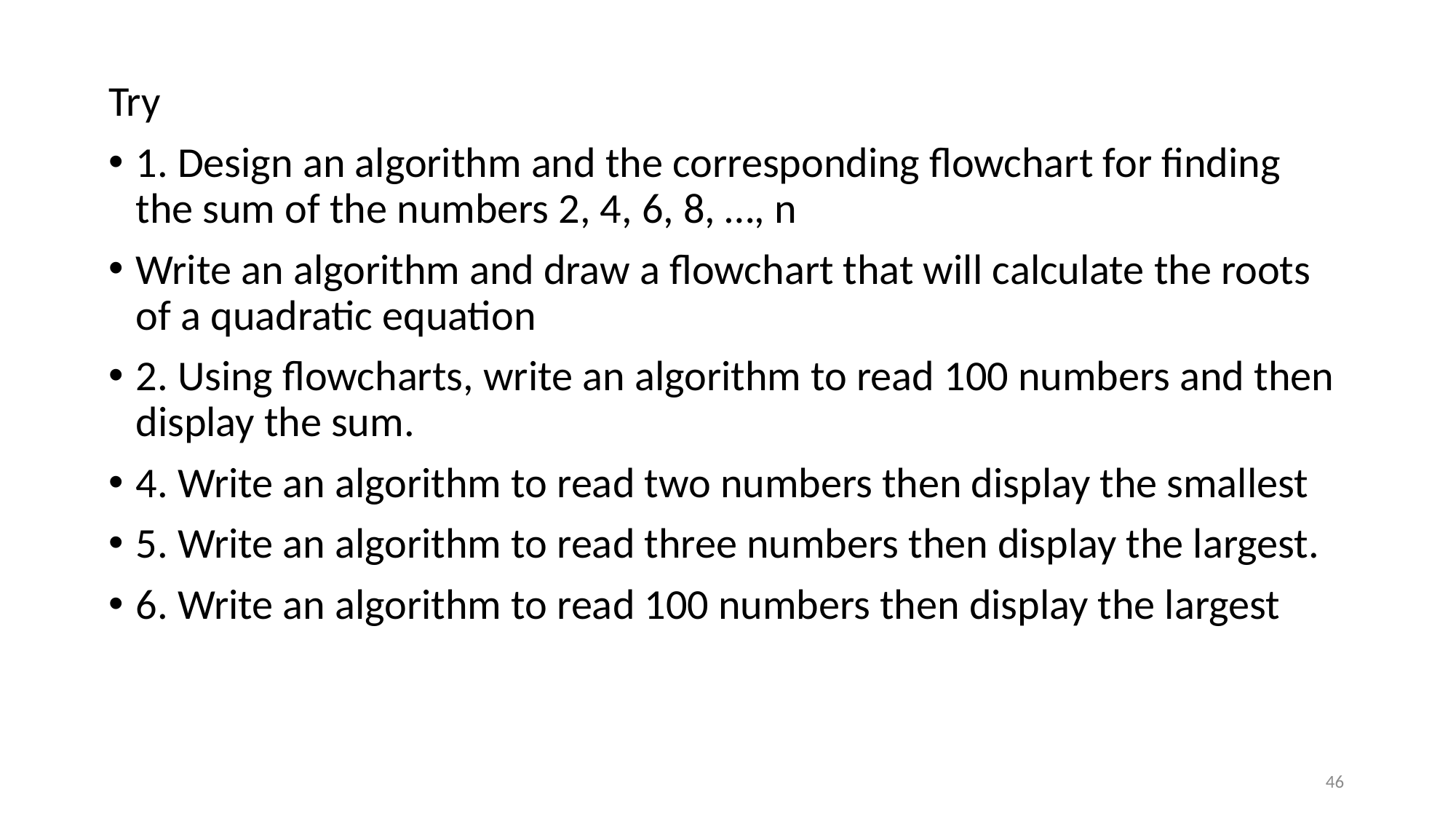

Try
1. Design an algorithm and the corresponding flowchart for finding the sum of the numbers 2, 4, 6, 8, …, n
Write an algorithm and draw a flowchart that will calculate the roots of a quadratic equation
2. Using flowcharts, write an algorithm to read 100 numbers and then display the sum.
4. Write an algorithm to read two numbers then display the smallest
5. Write an algorithm to read three numbers then display the largest.
6. Write an algorithm to read 100 numbers then display the largest
46